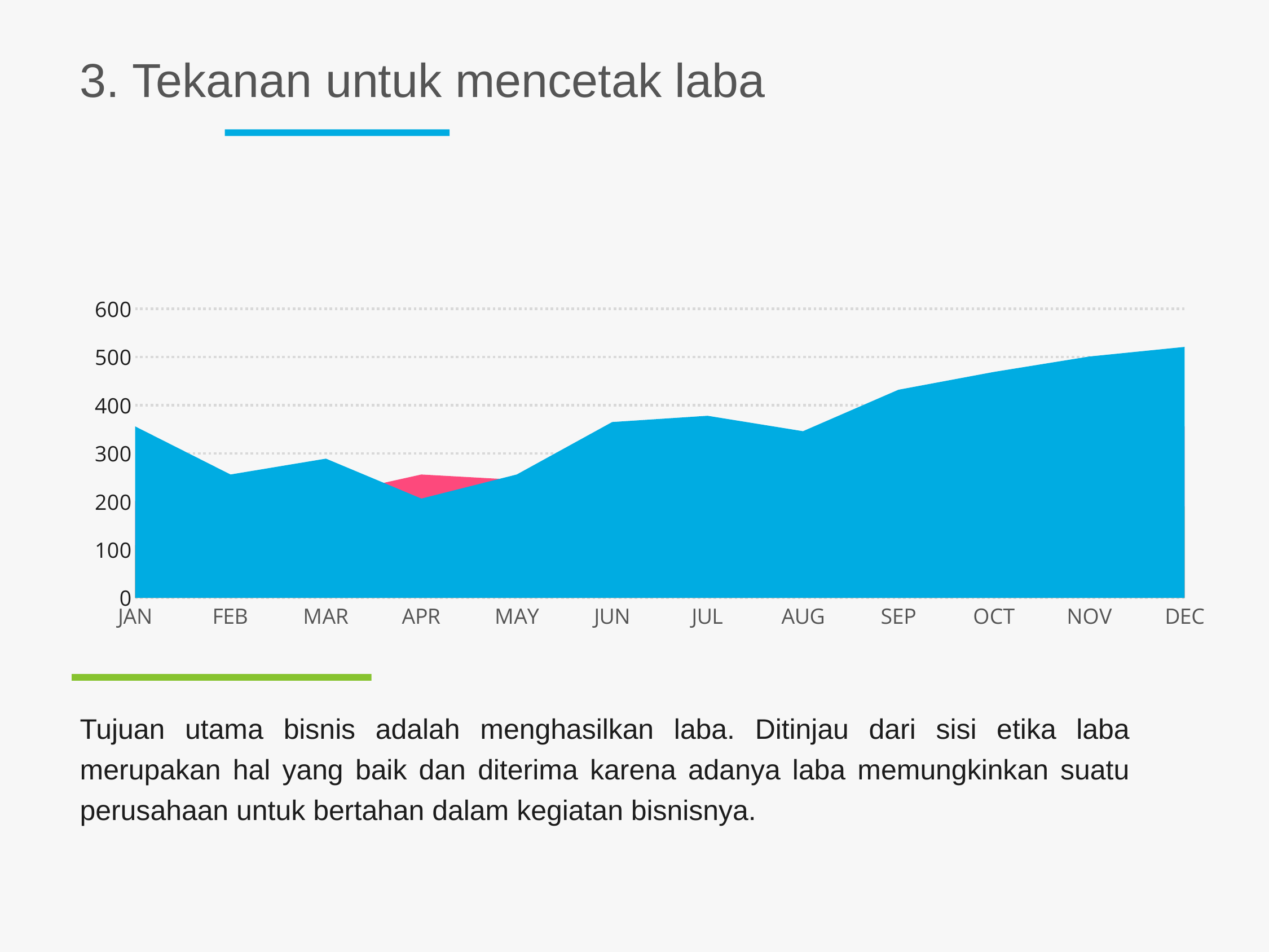

# 3. Tekanan untuk mencetak laba

### Chart

| Category | Application | Web Services | Online Shop |
|---|---|---|---|
| JAN | 356.0 | 201.0 | 109.0 |
| FEB | 256.0 | 223.0 | 105.0 |
| MAR | 289.0 | 212.0 | 120.0 |
| APR | 206.0 | 256.0 | 130.0 |
| MAY | 256.0 | 245.0 | 156.0 |
| JUN | 365.0 | 236.0 | 159.0 |
| JUL | 378.0 | 212.0 | 167.0 |
| AUG | 346.0 | 256.0 | 189.0 |
| SEP | 432.0 | 269.0 | 156.0 |
| OCT | 469.0 | 289.0 | 120.0 |
| NOV | 501.0 | 301.0 | 168.0 |
| DEC | 521.0 | 356.0 | 190.0 |
Tujuan utama bisnis adalah menghasilkan laba. Ditinjau dari sisi etika laba merupakan hal yang baik dan diterima karena adanya laba memungkinkan suatu perusahaan untuk bertahan dalam kegiatan bisnisnya.